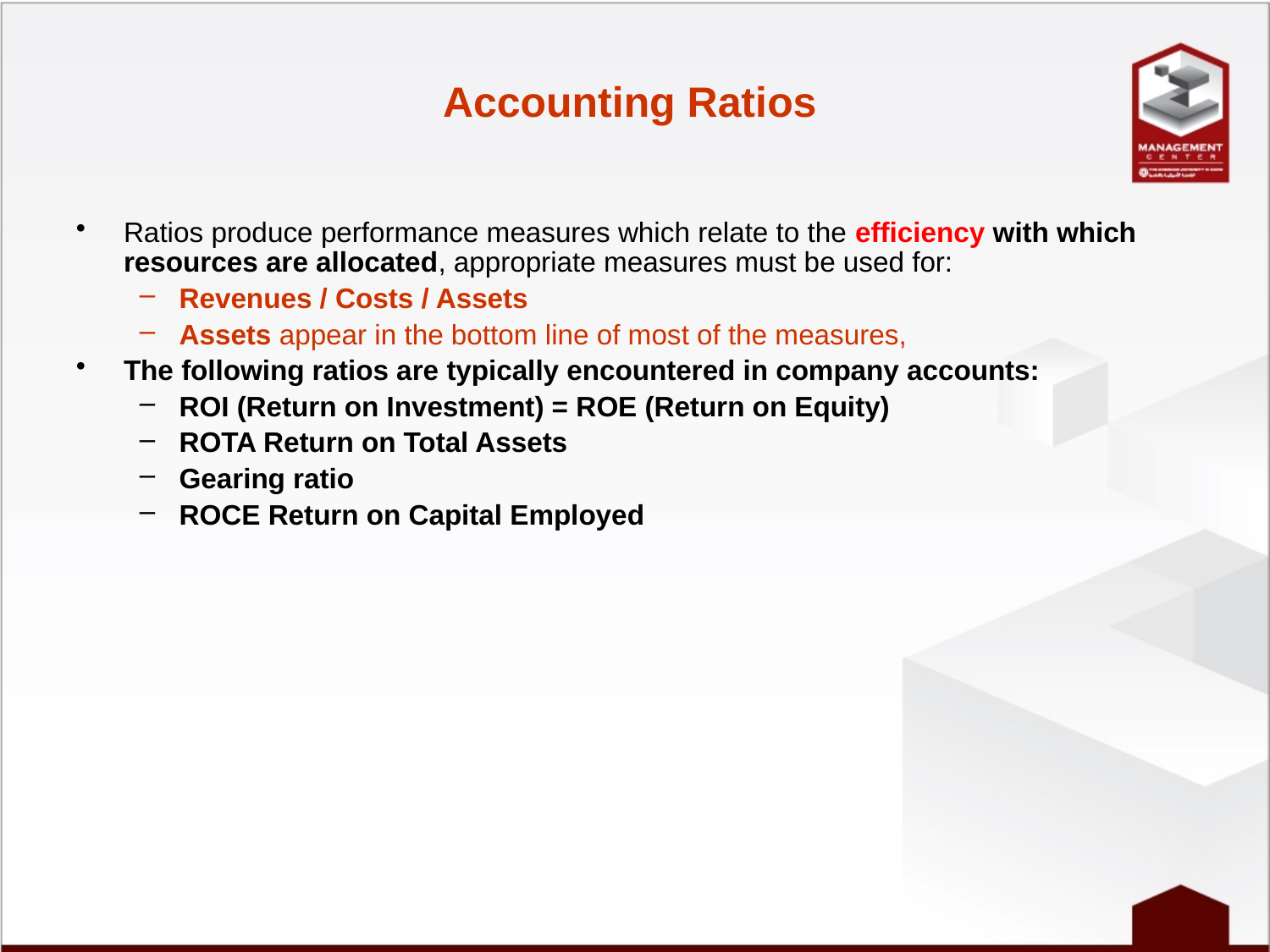

Accounting Ratios
Ratios produce performance measures which relate to the efficiency with which resources are allocated, appropriate measures must be used for:
Revenues / Costs / Assets
Assets appear in the bottom line of most of the measures,
The following ratios are typically encountered in company accounts:
ROI (Return on Investment) = ROE (Return on Equity)
ROTA Return on Total Assets
Gearing ratio
ROCE Return on Capital Employed